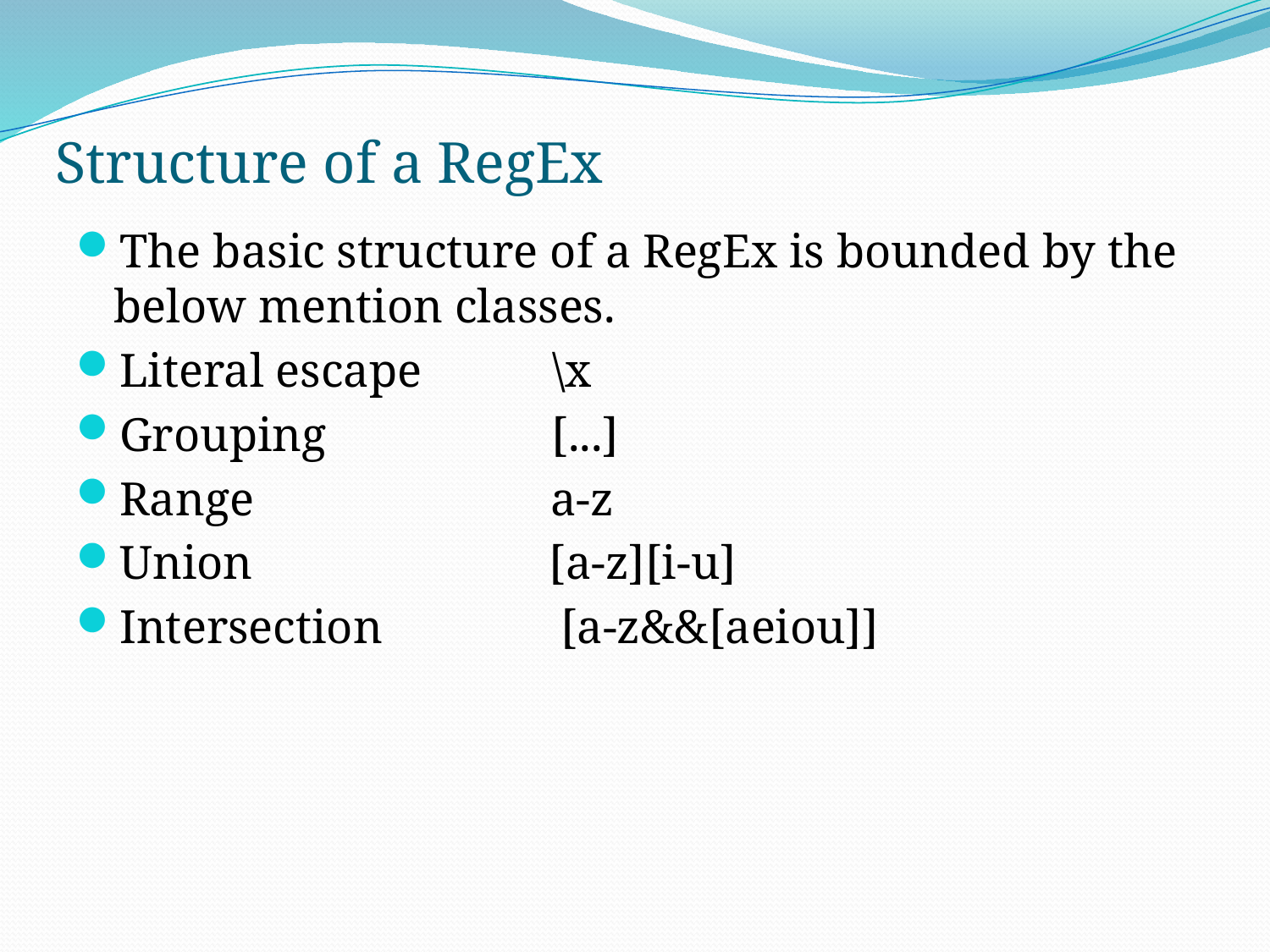

# Structure of a RegEx
The basic structure of a RegEx is bounded by the below mention classes.
Literal escape           \x
Grouping                   [...]
Range                         a-z
Union                         [a-z][i-u]
Intersection               [a-z&&[aeiou]]